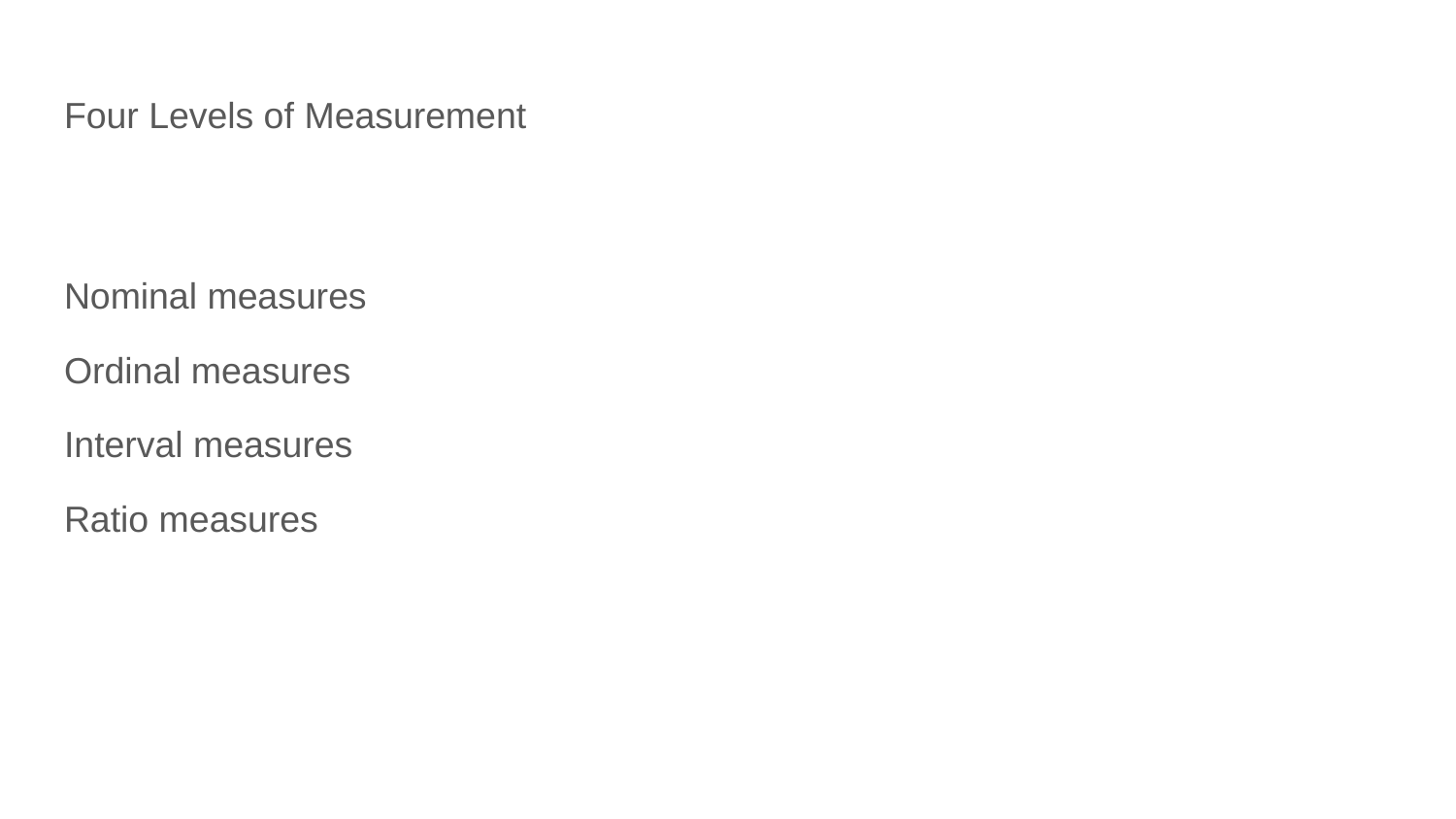

# Four Levels of Measurement

Nominal measures
Ordinal measures
Interval measures
Ratio measures